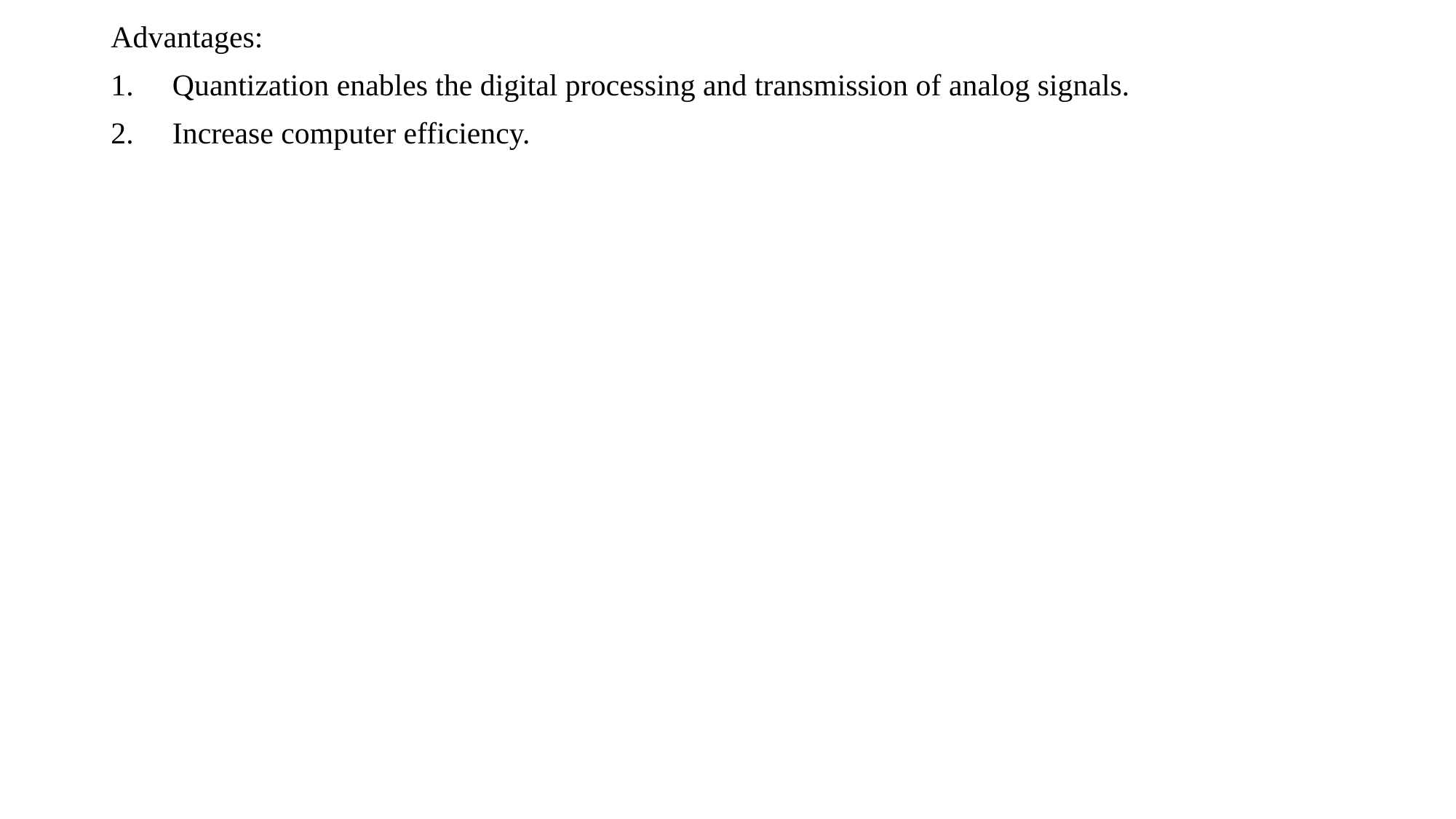

Advantages:
Quantization enables the digital processing and transmission of analog signals.
Increase computer efficiency.